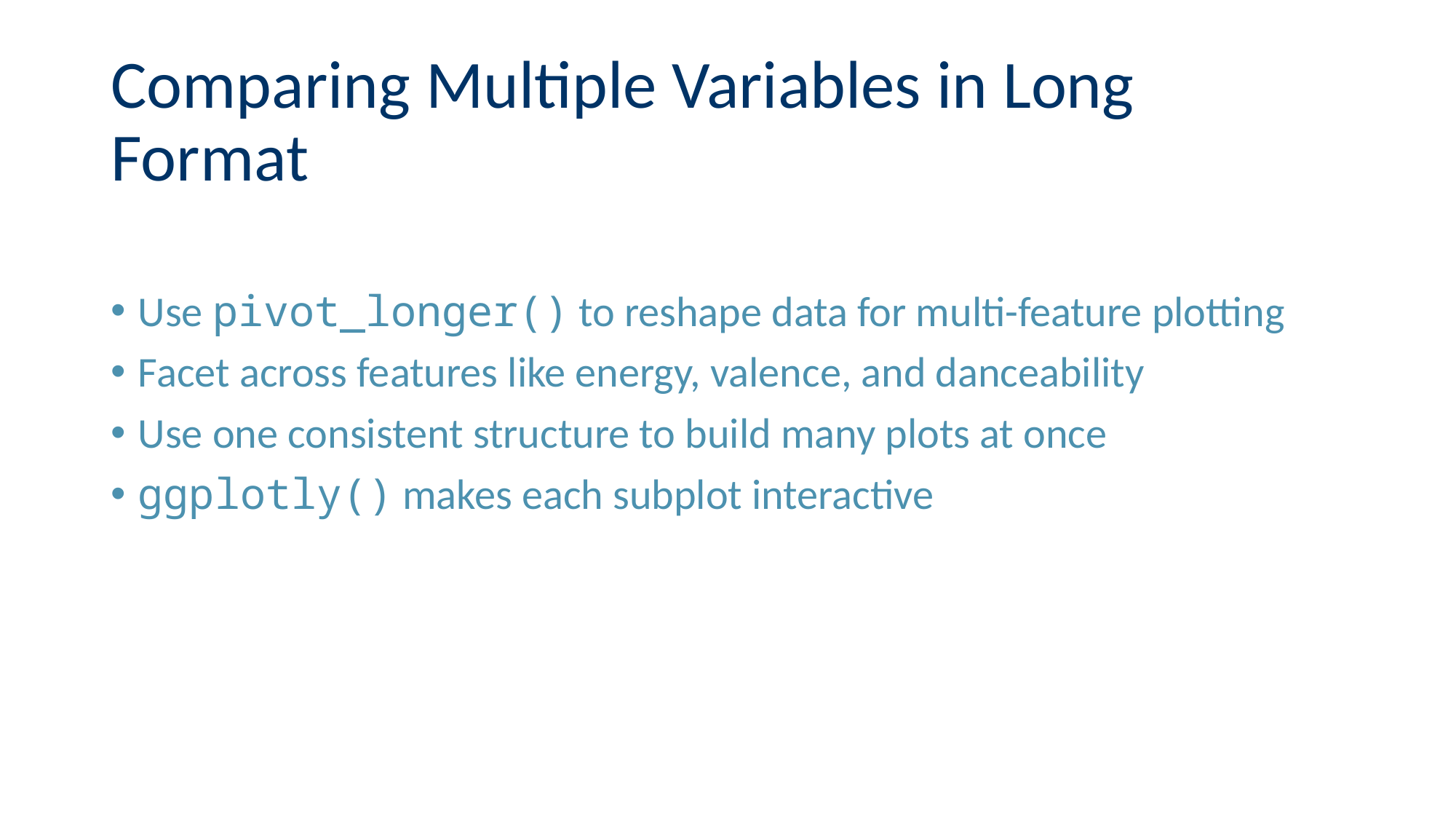

# Comparing Multiple Variables in Long Format

Use pivot_longer() to reshape data for multi-feature plotting
Facet across features like energy, valence, and danceability
Use one consistent structure to build many plots at once
ggplotly() makes each subplot interactive